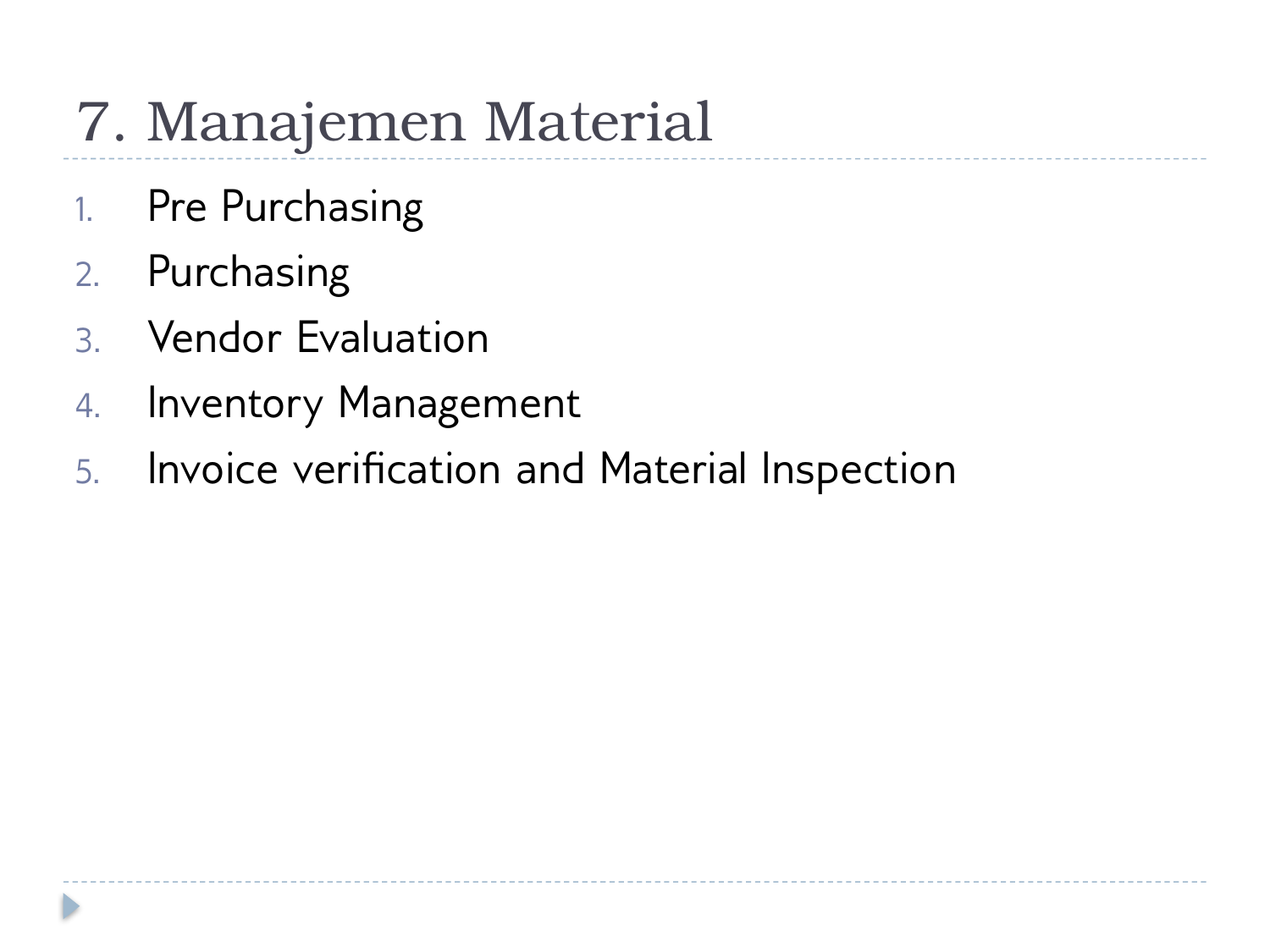

# 7. Manajemen Material
Pre Purchasing
Purchasing
Vendor Evaluation
Inventory Management
Invoice verification and Material Inspection